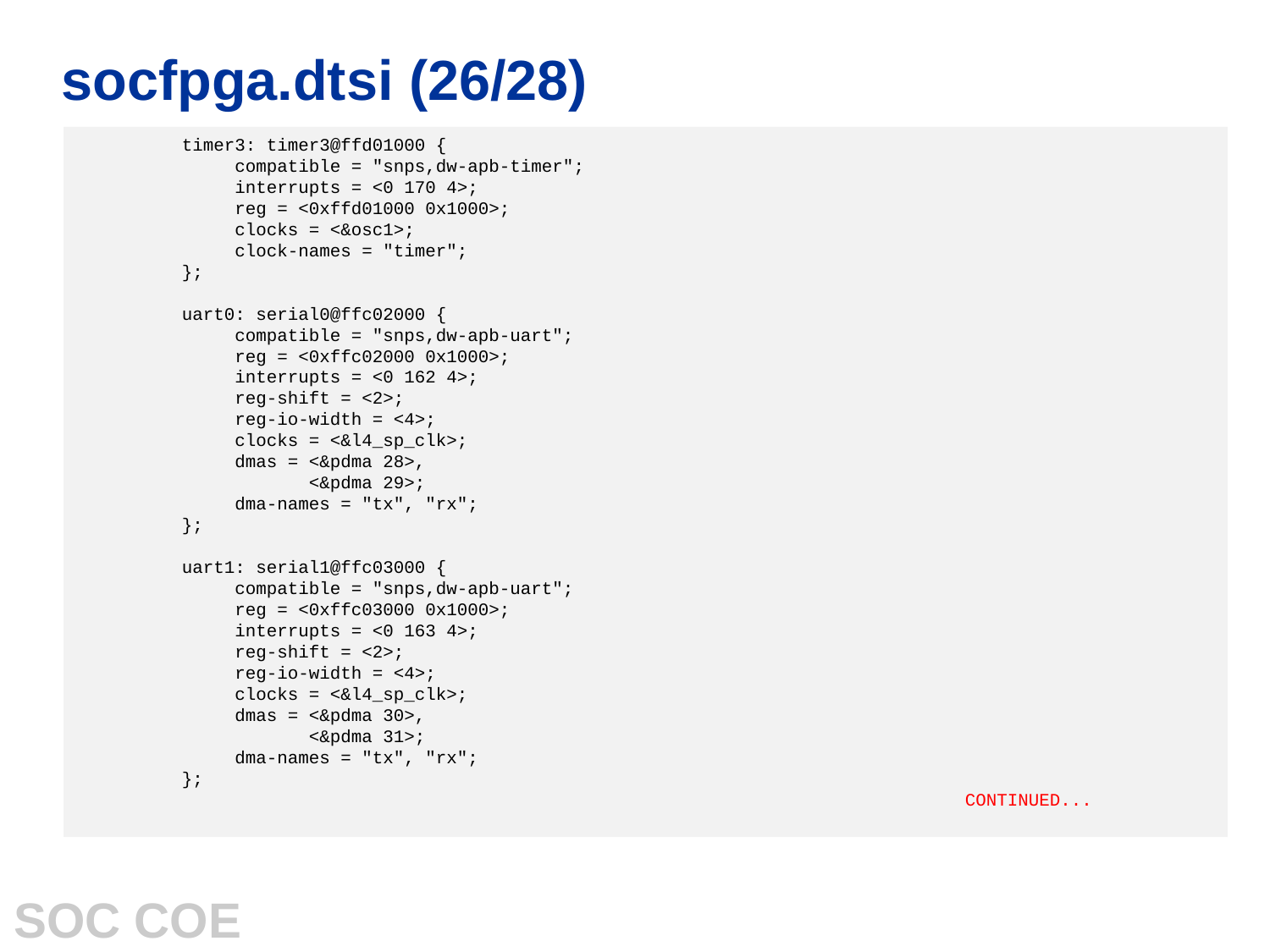

# socfpga.dtsi (26/28)
          timer3: timer3@ffd01000 {
               compatible = "snps,dw-apb-timer";
               interrupts = <0 170 4>;
               reg = <0xffd01000 0x1000>;
               clocks = <&osc1>;
               clock-names = "timer";
          };

          uart0: serial0@ffc02000 {
               compatible = "snps,dw-apb-uart";
               reg = <0xffc02000 0x1000>;
               interrupts = <0 162 4>;
               reg-shift = <2>;
               reg-io-width = <4>;
               clocks = <&l4_sp_clk>;
               dmas = <&pdma 28>,
                      <&pdma 29>;
               dma-names = "tx", "rx";
          };

          uart1: serial1@ffc03000 {
               compatible = "snps,dw-apb-uart";
               reg = <0xffc03000 0x1000>;
               interrupts = <0 163 4>;
               reg-shift = <2>;
               reg-io-width = <4>;
               clocks = <&l4_sp_clk>;
               dmas = <&pdma 30>,
                      <&pdma 31>;
               dma-names = "tx", "rx";
          };
							CONTINUED...